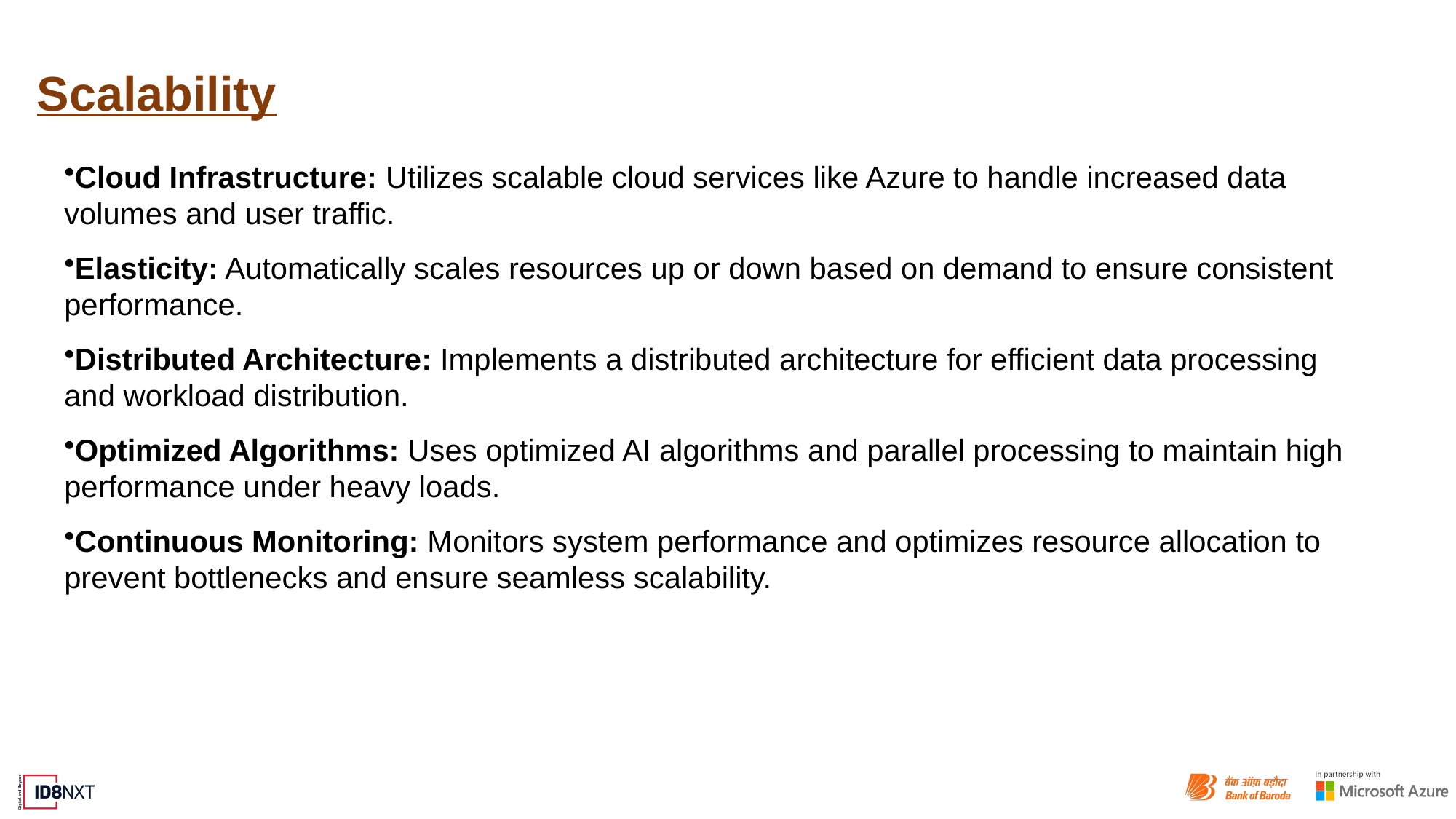

# Scalability
Cloud Infrastructure: Utilizes scalable cloud services like Azure to handle increased data volumes and user traffic.
Elasticity: Automatically scales resources up or down based on demand to ensure consistent performance.
Distributed Architecture: Implements a distributed architecture for efficient data processing and workload distribution.
Optimized Algorithms: Uses optimized AI algorithms and parallel processing to maintain high performance under heavy loads.
Continuous Monitoring: Monitors system performance and optimizes resource allocation to prevent bottlenecks and ensure seamless scalability.